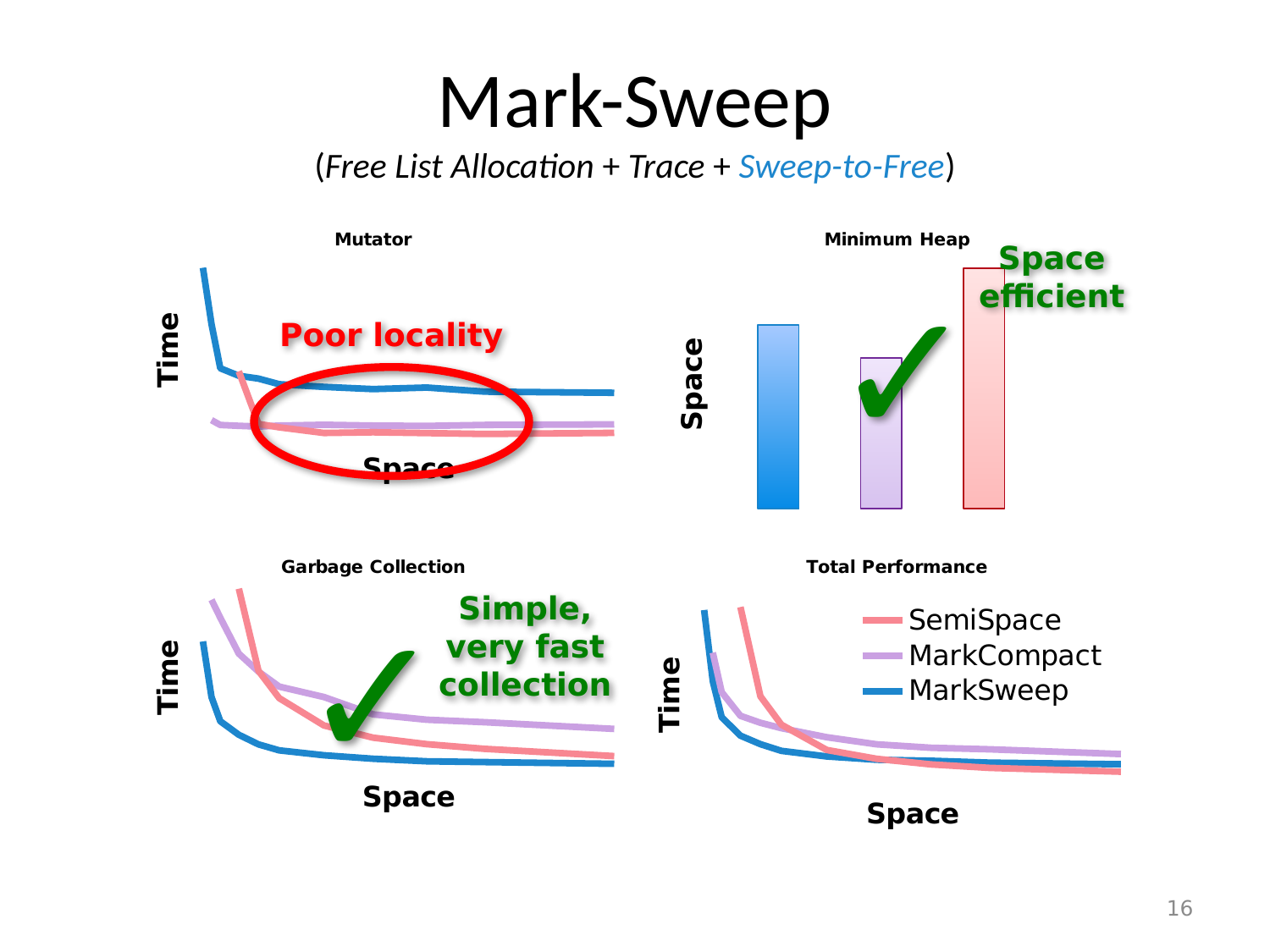

# Mark-Sweep (Free List Allocation + Trace + Sweep-to-Free)

### Chart: Mutator

| Category | SemiSpace | MarkCompact | MarkSweep |
|---|---|---|---|

### Chart: Minimum Heap

| Category | Series 1 |
|---|---|
| MarkSweep | 1.0 |
| MarkCompact | 0.82 |
| SemiSpace | 1.31 |
| Immix | 0.85 |
Space efficient
✓
Poor locality

### Chart: Garbage Collection

| Category | SemiSpace | MarkCompact | MarkSweep |
|---|---|---|---|

### Chart: Total Performance

| Category | SemiSpace | MarkCompact | MarkSweep |
|---|---|---|---|
✓
Simple, very fast collection
16